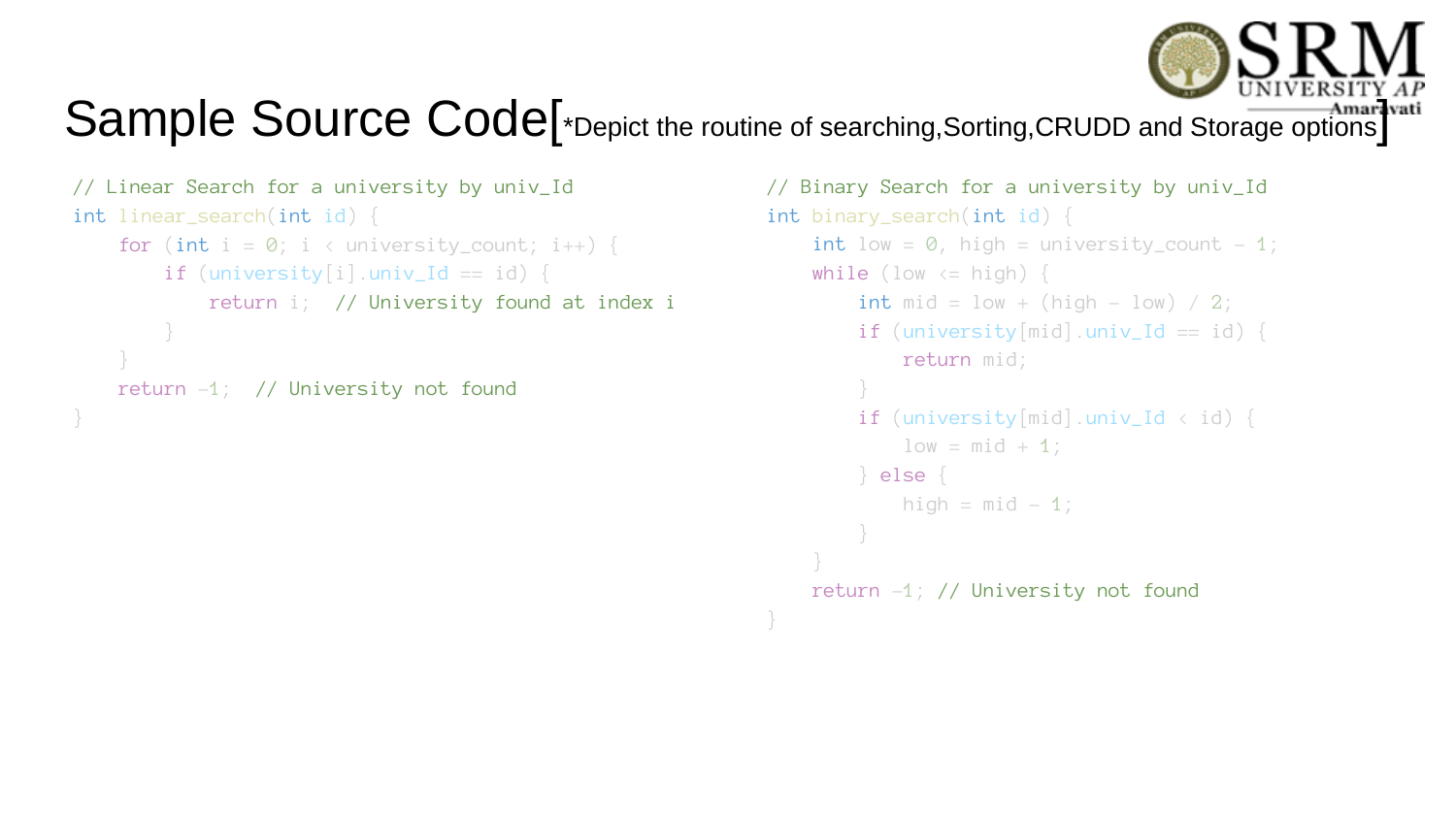

# Sample Source Code[*Depict the routine of searching,Sorting,CRUDD and Storage options]

// Linear Search for a university by univ_Id
int linear_search(int id) {
    for (int i = 0; i < university_count; i++) {
        if (university[i].univ_Id == id) {
            return i;  // University found at index i
        }
    }
    return -1;  // University not found
}

// Binary Search for a university by univ_Id
int binary_search(int id) {
    int low = 0, high = university_count - 1;
    while (low <= high) {
        int mid = low + (high - low) / 2;
        if (university[mid].univ_Id == id) {
            return mid;
        }
        if (university[mid].univ_Id < id) {
            low = mid + 1;
        } else {
            high = mid - 1;
        }
    }
    return -1; // University not found
}